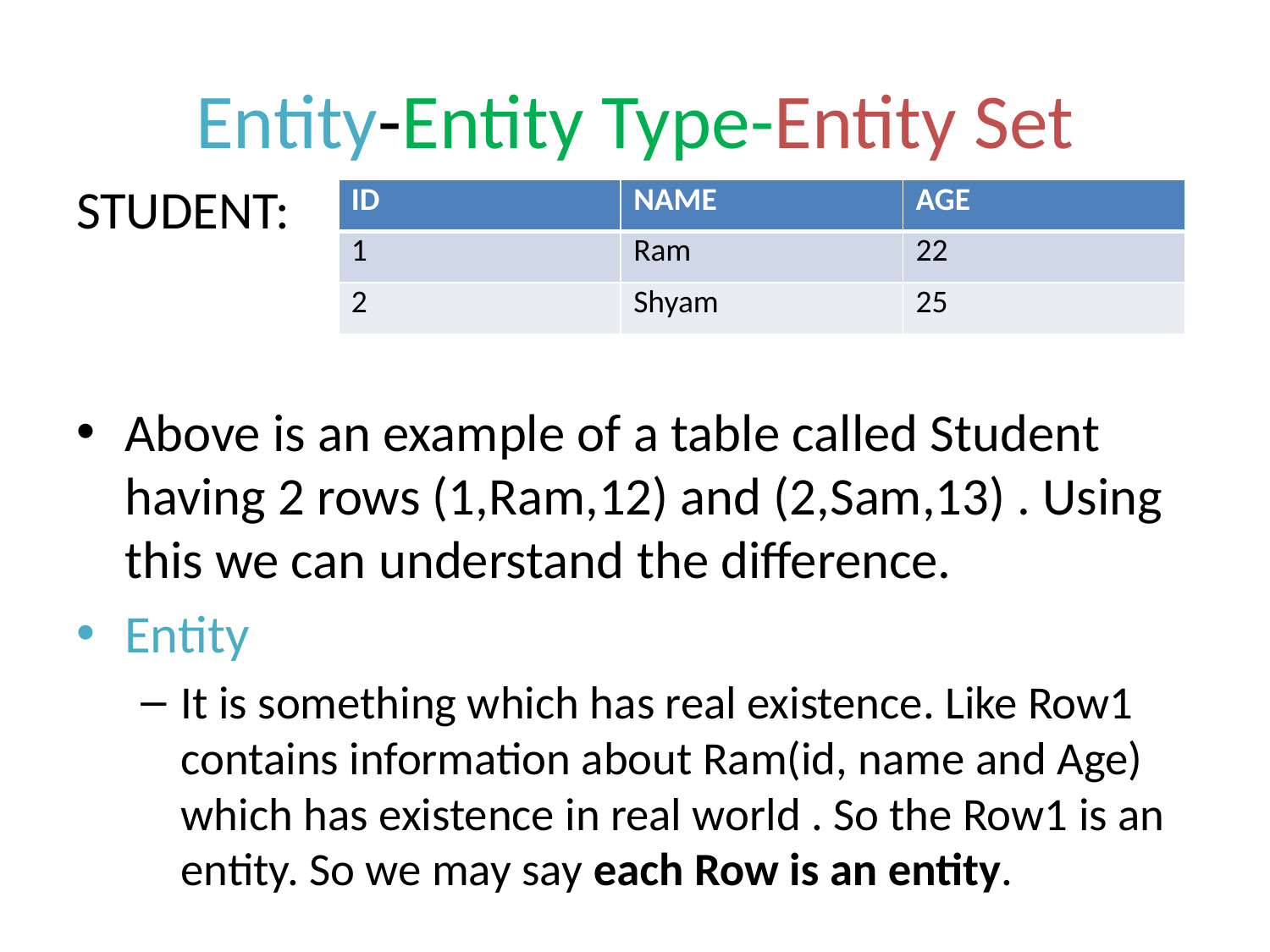

# Entity-Entity Type-Entity Set
STUDENT:

Above is an example of a table called Student having 2 rows (1,Ram,12) and (2,Sam,13) . Using this we can understand the difference.
Entity
It is something which has real existence. Like Row1 contains information about Ram(id, name and Age) which has existence in real world . So the Row1 is an entity. So we may say each Row is an entity.

| ID | NAME | AGE |
| --- | --- | --- |
| 1 | Ram | 22 |
| 2 | Shyam | 25 |